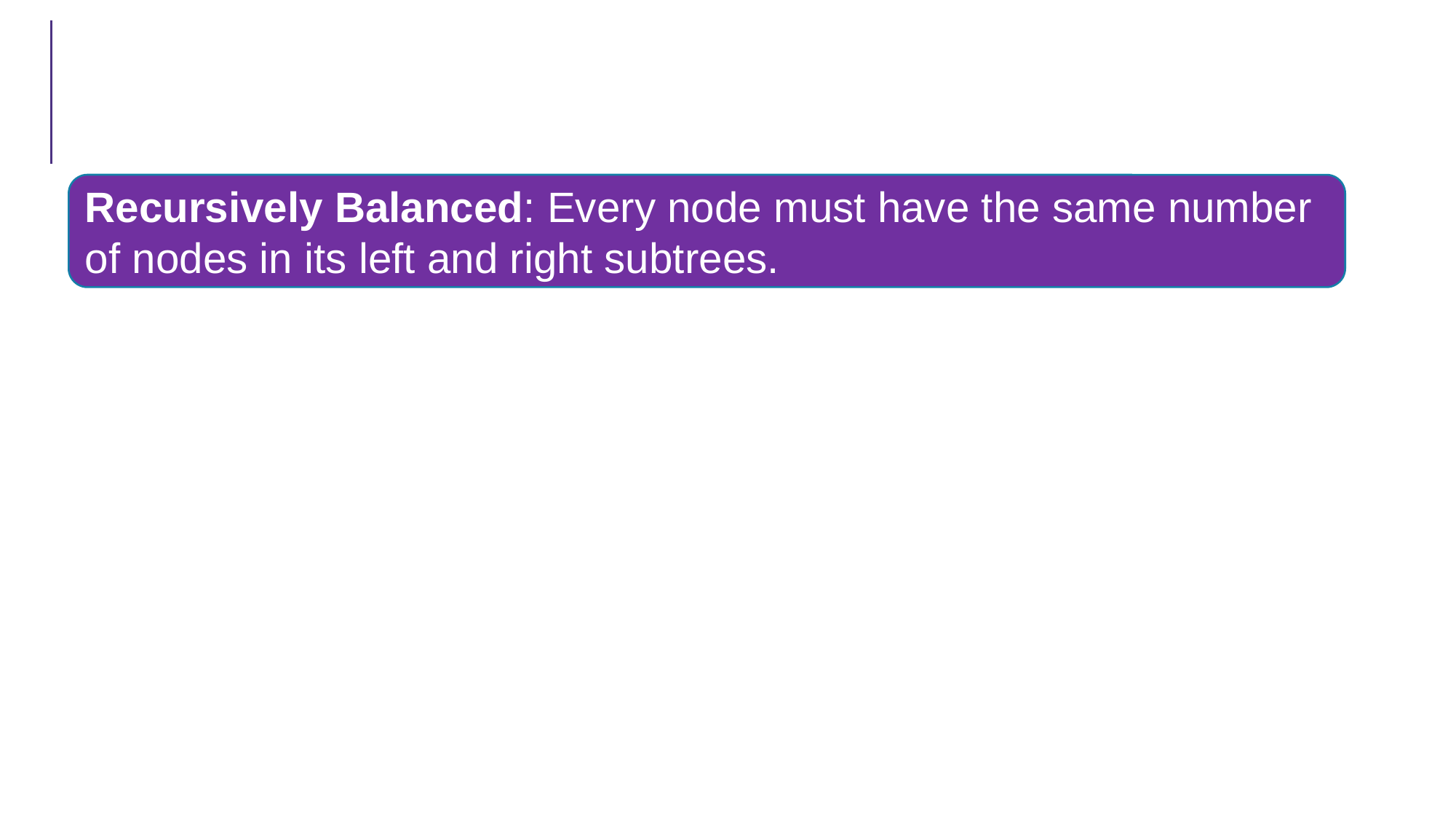

#
Recursively Balanced: Every node must have the same number of nodes in its left and right subtrees.